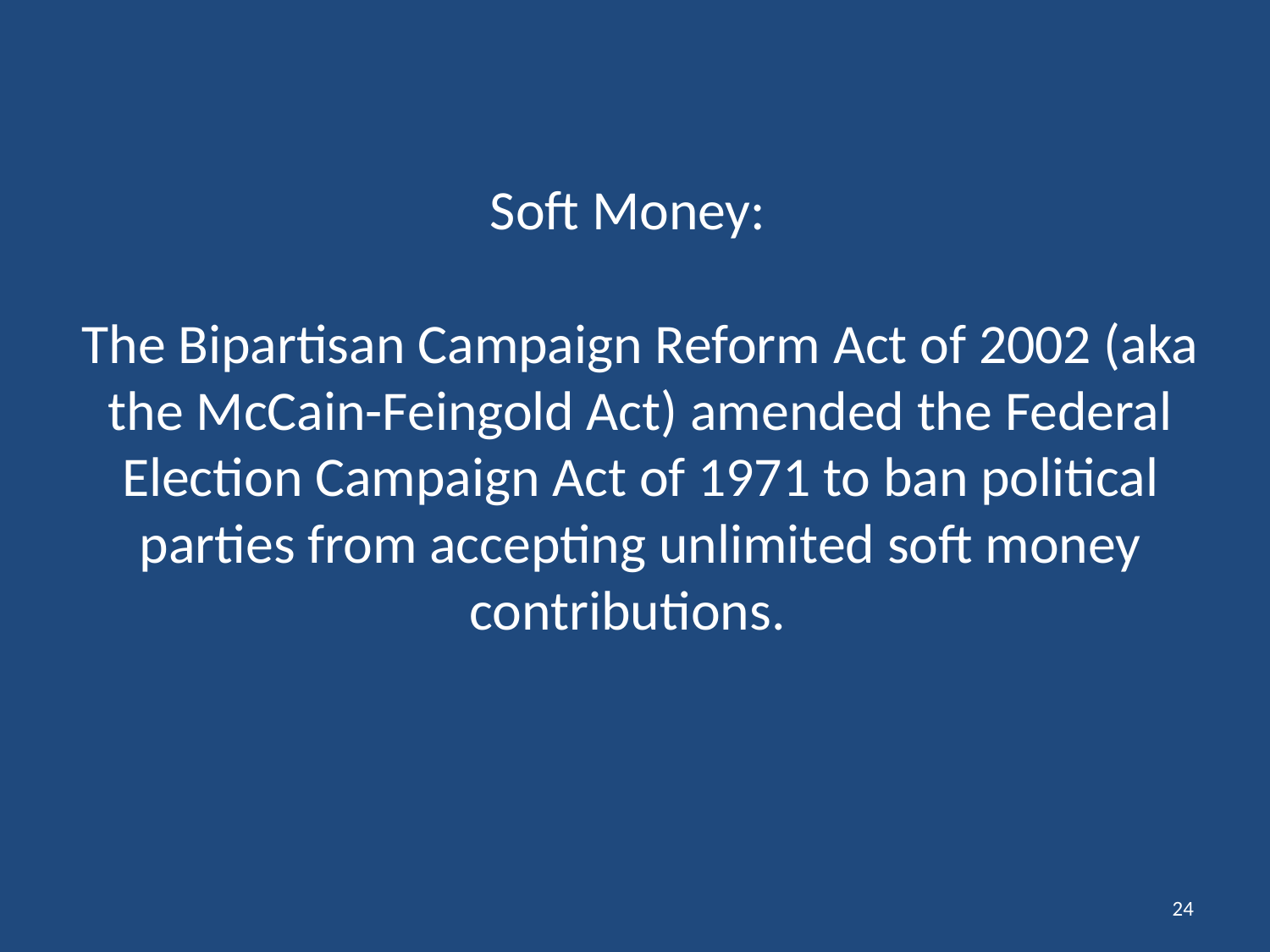

# Soft Money: The Bipartisan Campaign Reform Act of 2002 (aka the McCain-Feingold Act) amended the Federal Election Campaign Act of 1971 to ban political parties from accepting unlimited soft money contributions.
24